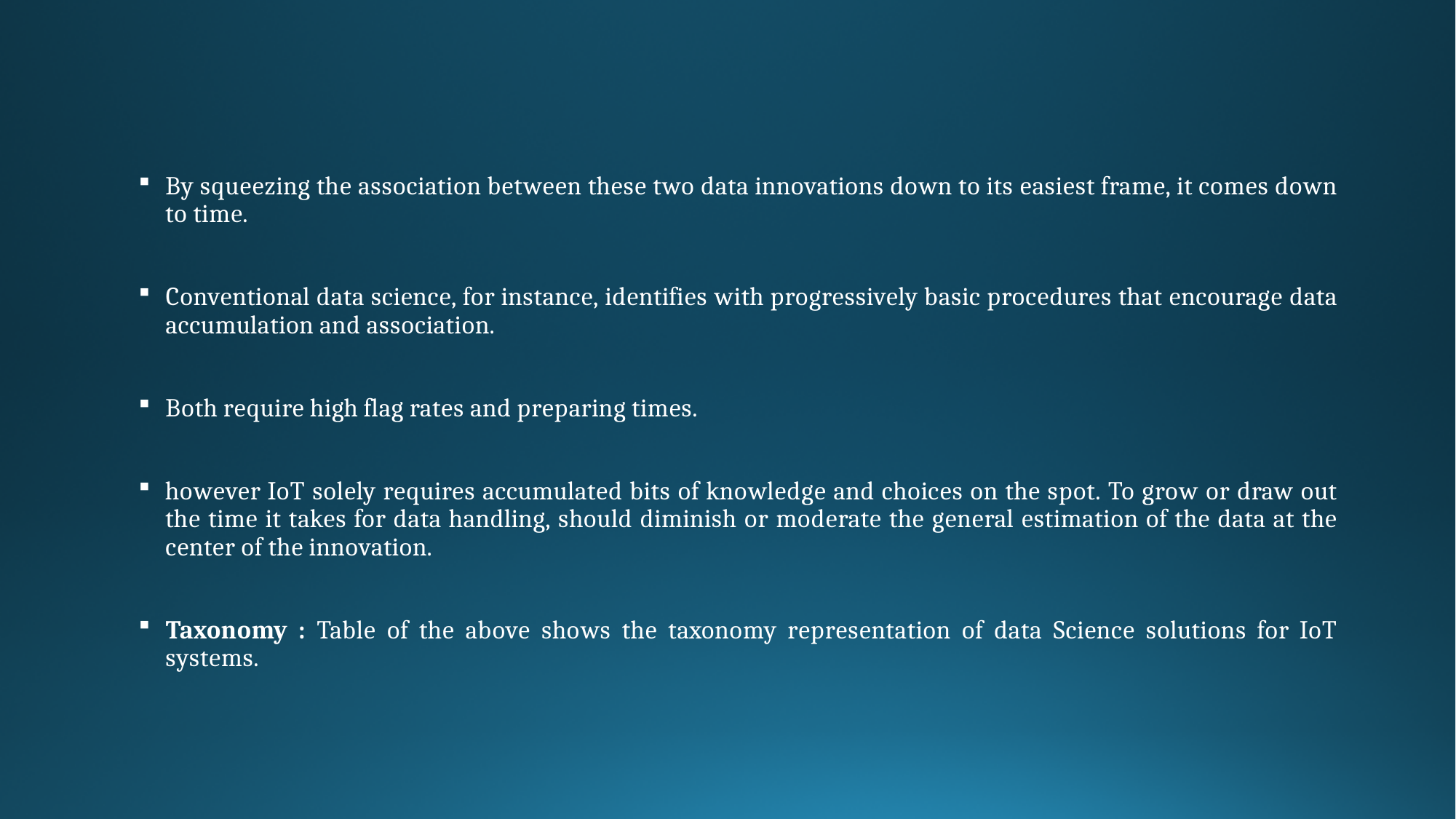

By squeezing the association between these two data innovations down to its easiest frame, it comes down to time.

Conventional data science, for instance, identifies with progressively basic procedures that encourage data accumulation and association.

Both require high flag rates and preparing times.

however IoT solely requires accumulated bits of knowledge and choices on the spot. To grow or draw out the time it takes for data handling, should diminish or moderate the general estimation of the data at the center of the innovation.

Taxonomy : Table of the above shows the taxonomy representation of data Science solutions for IoT systems.